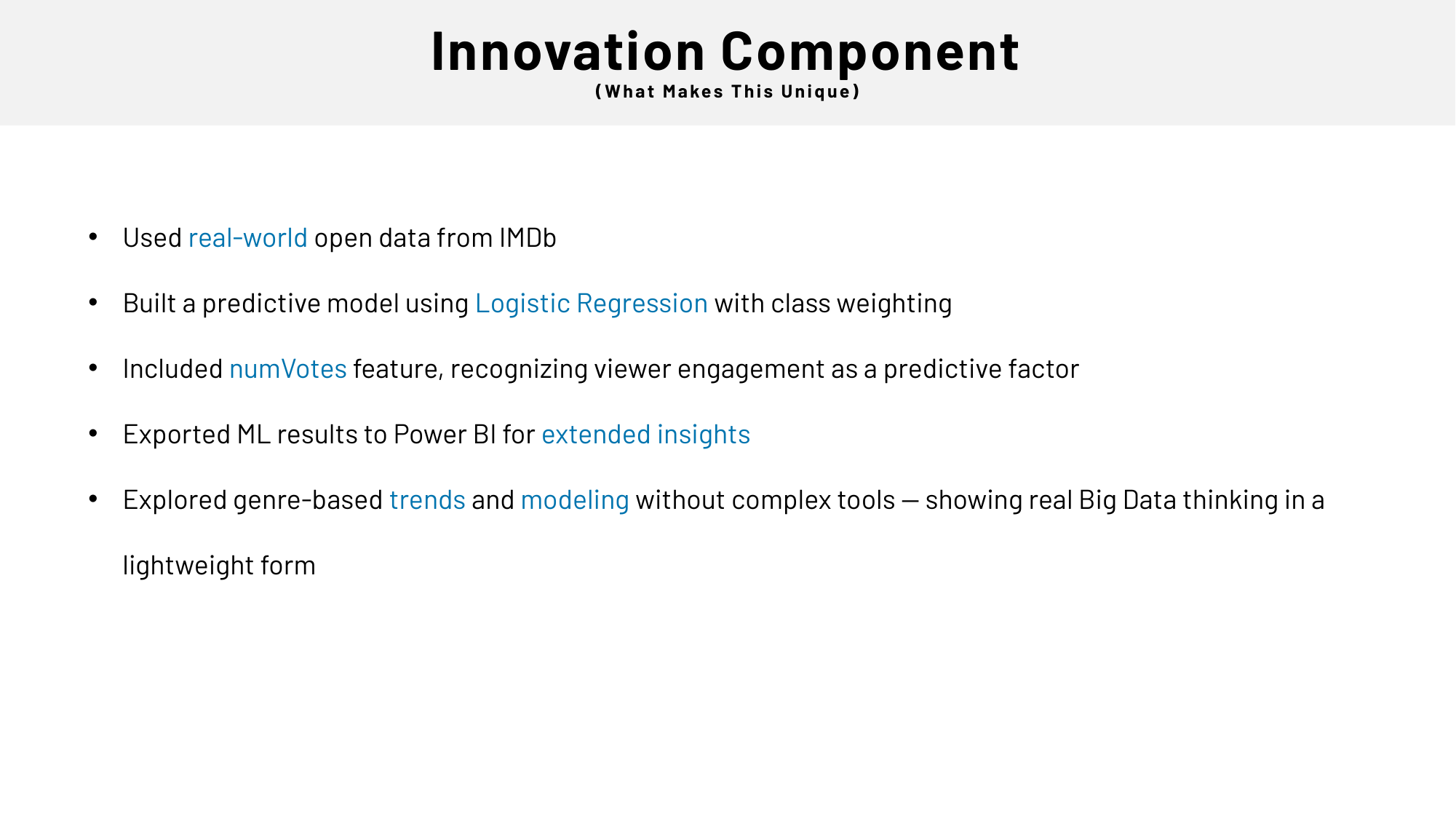

# Innovation Component (What Makes This Unique)
Used real-world open data from IMDb
Built a predictive model using Logistic Regression with class weighting
Included numVotes feature, recognizing viewer engagement as a predictive factor
Exported ML results to Power BI for extended insights
Explored genre-based trends and modeling without complex tools — showing real Big Data thinking in a lightweight form